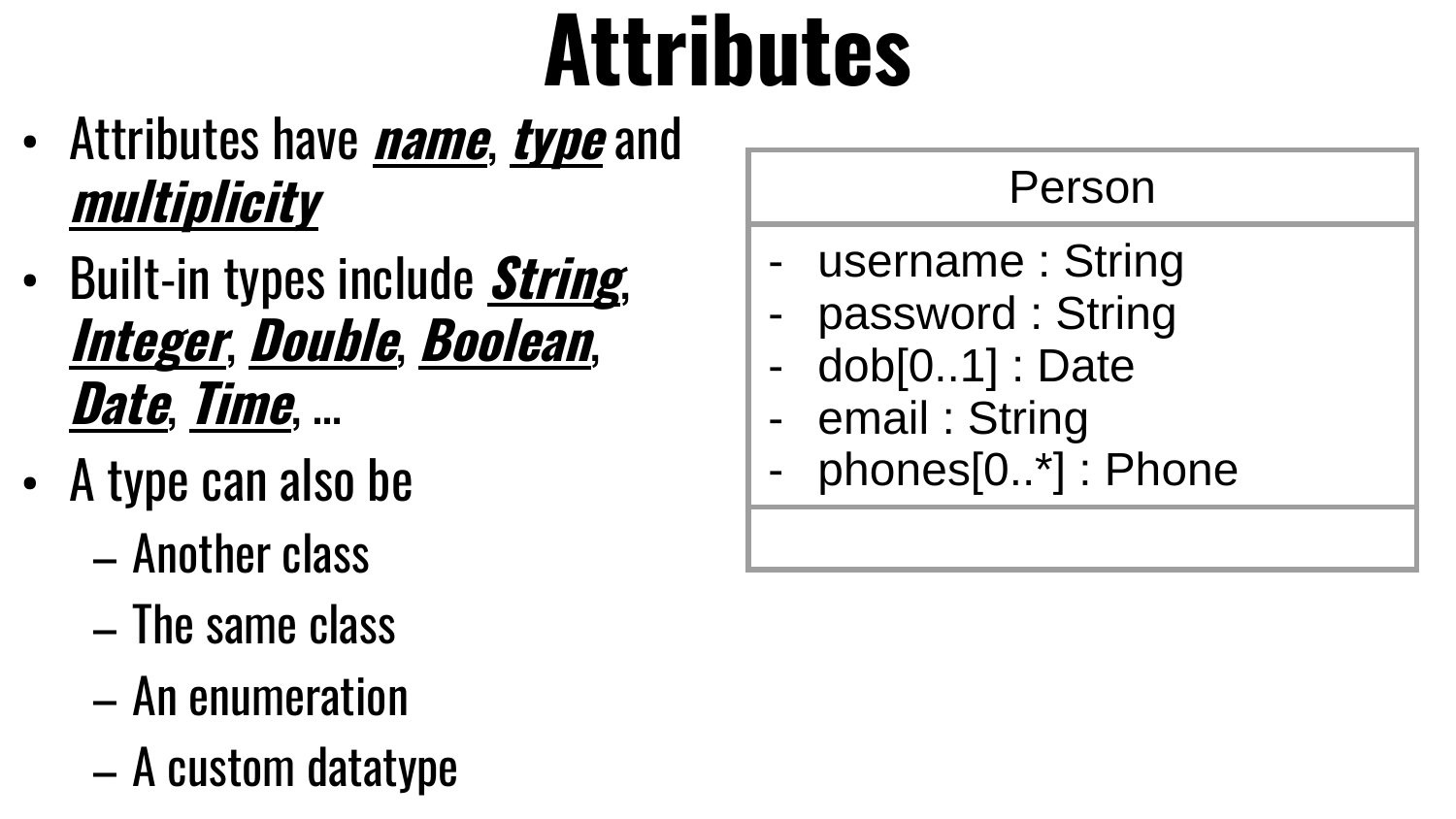

# Attributes
Attributes have name, type and multiplicity
Built-in types include String, Integer, Double, Boolean, Date, Time, …
A type can also be
Another class
The same class
An enumeration
A custom datatype
| Person |
| --- |
| username : String password : String dob[0..1] : Date email : String phones[0..\*] : Phone |
|  |